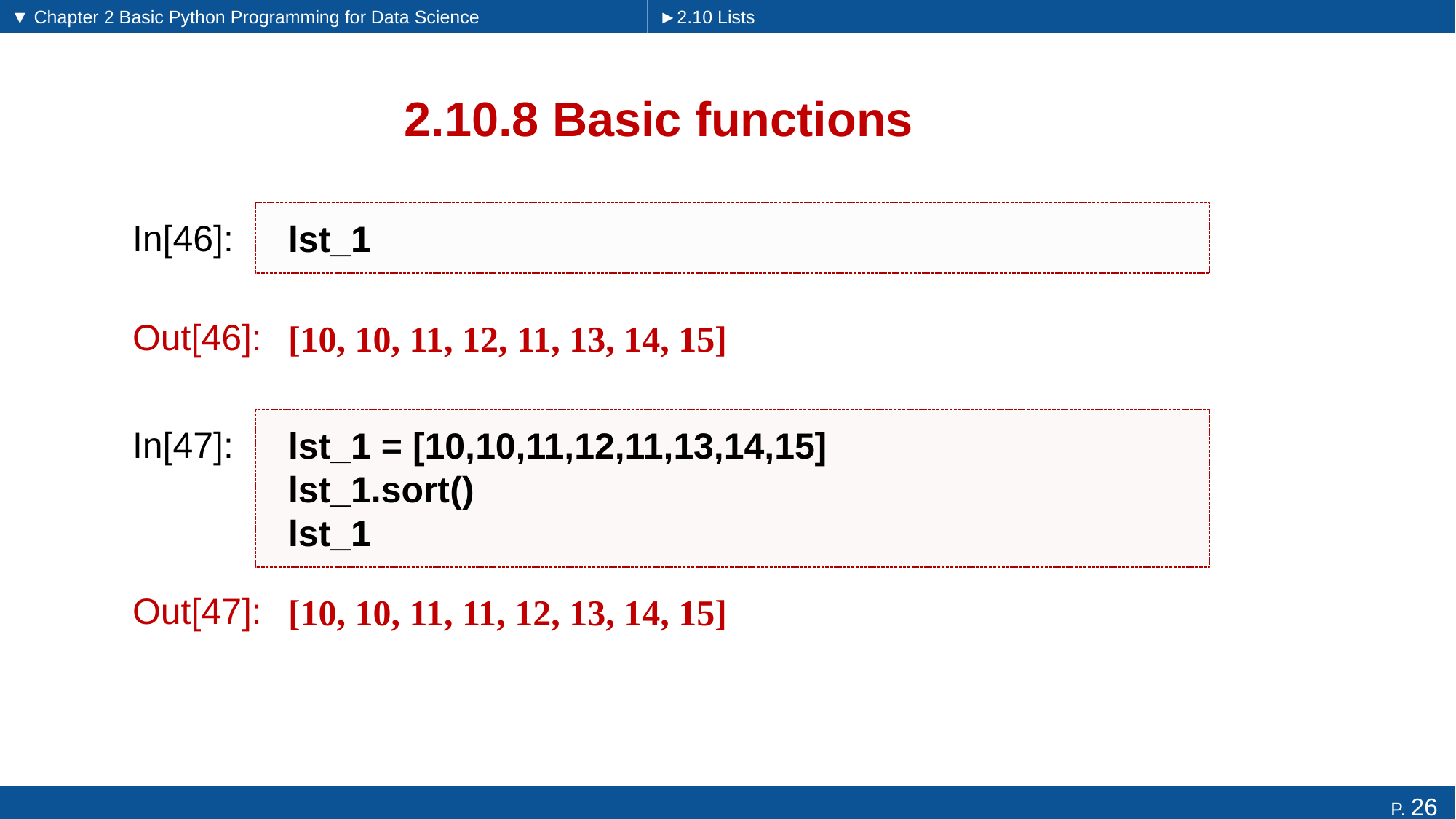

▼ Chapter 2 Basic Python Programming for Data Science
►2.10 Lists
# 2.10.8 Basic functions
lst_1
In[46]:
[10, 10, 11, 12, 11, 13, 14, 15]
Out[46]:
lst_1 = [10,10,11,12,11,13,14,15]
lst_1.sort()
lst_1
In[47]:
[10, 10, 11, 11, 12, 13, 14, 15]
Out[47]: